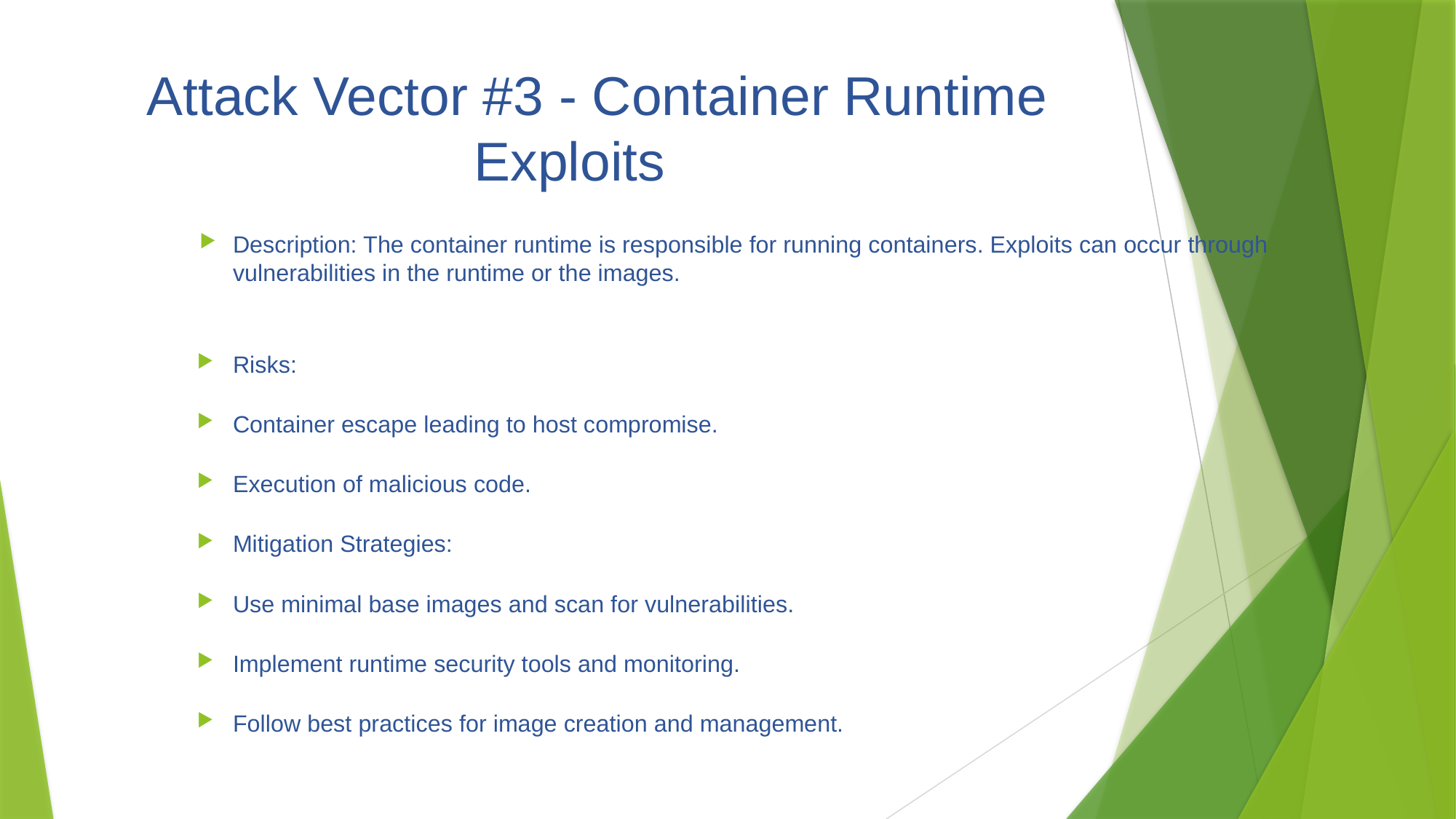

# Attack Vector #3 - Container Runtime 				Exploits

Description: The container runtime is responsible for running containers. Exploits can occur through vulnerabilities in the runtime or the images.

Risks:
Container escape leading to host compromise.
Execution of malicious code.
Mitigation Strategies:
Use minimal base images and scan for vulnerabilities.
Implement runtime security tools and monitoring.
Follow best practices for image creation and management.